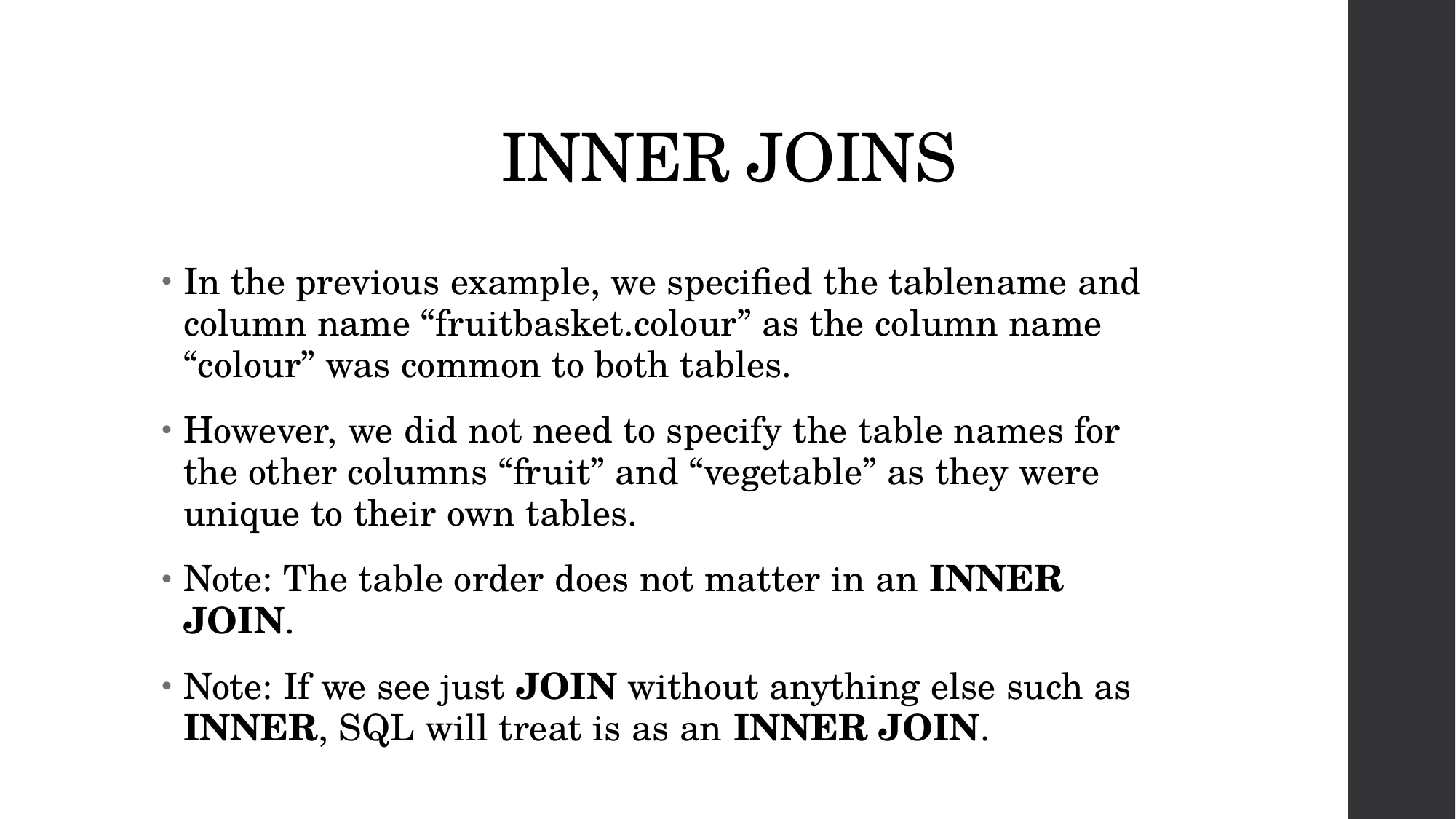

# INNER JOINS
In the previous example, we specified the tablename and column name “fruitbasket.colour” as the column name “colour” was common to both tables.
However, we did not need to specify the table names for the other columns “fruit” and “vegetable” as they were unique to their own tables.
Note: The table order does not matter in an INNER JOIN.
Note: If we see just JOIN without anything else such as INNER, SQL will treat is as an INNER JOIN.